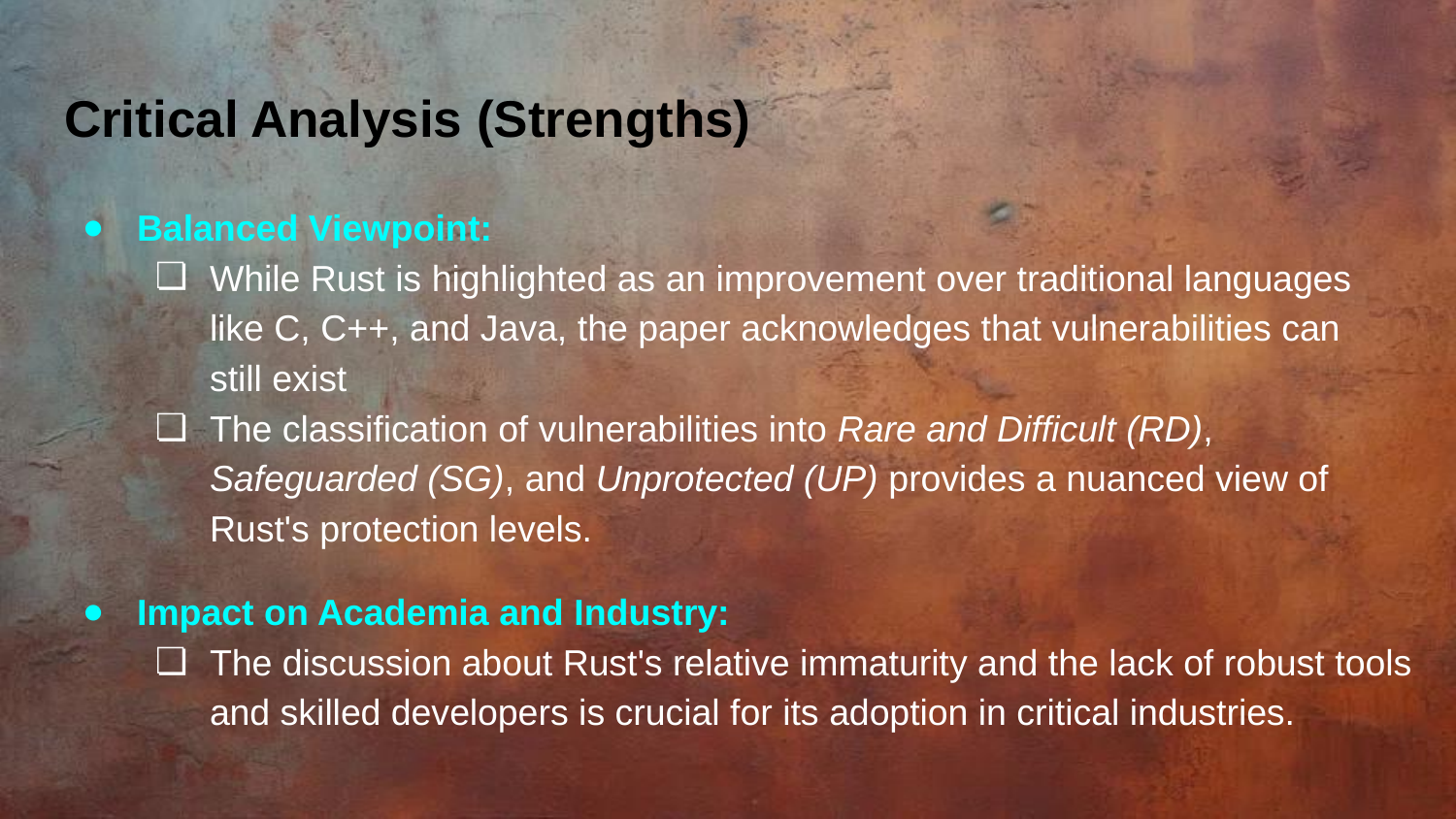

# Critical Analysis (Strengths)
Balanced Viewpoint:
While Rust is highlighted as an improvement over traditional languages like C, C++, and Java, the paper acknowledges that vulnerabilities can still exist
The classification of vulnerabilities into Rare and Difficult (RD), Safeguarded (SG), and Unprotected (UP) provides a nuanced view of Rust's protection levels.
Impact on Academia and Industry:
The discussion about Rust's relative immaturity and the lack of robust tools and skilled developers is crucial for its adoption in critical industries.